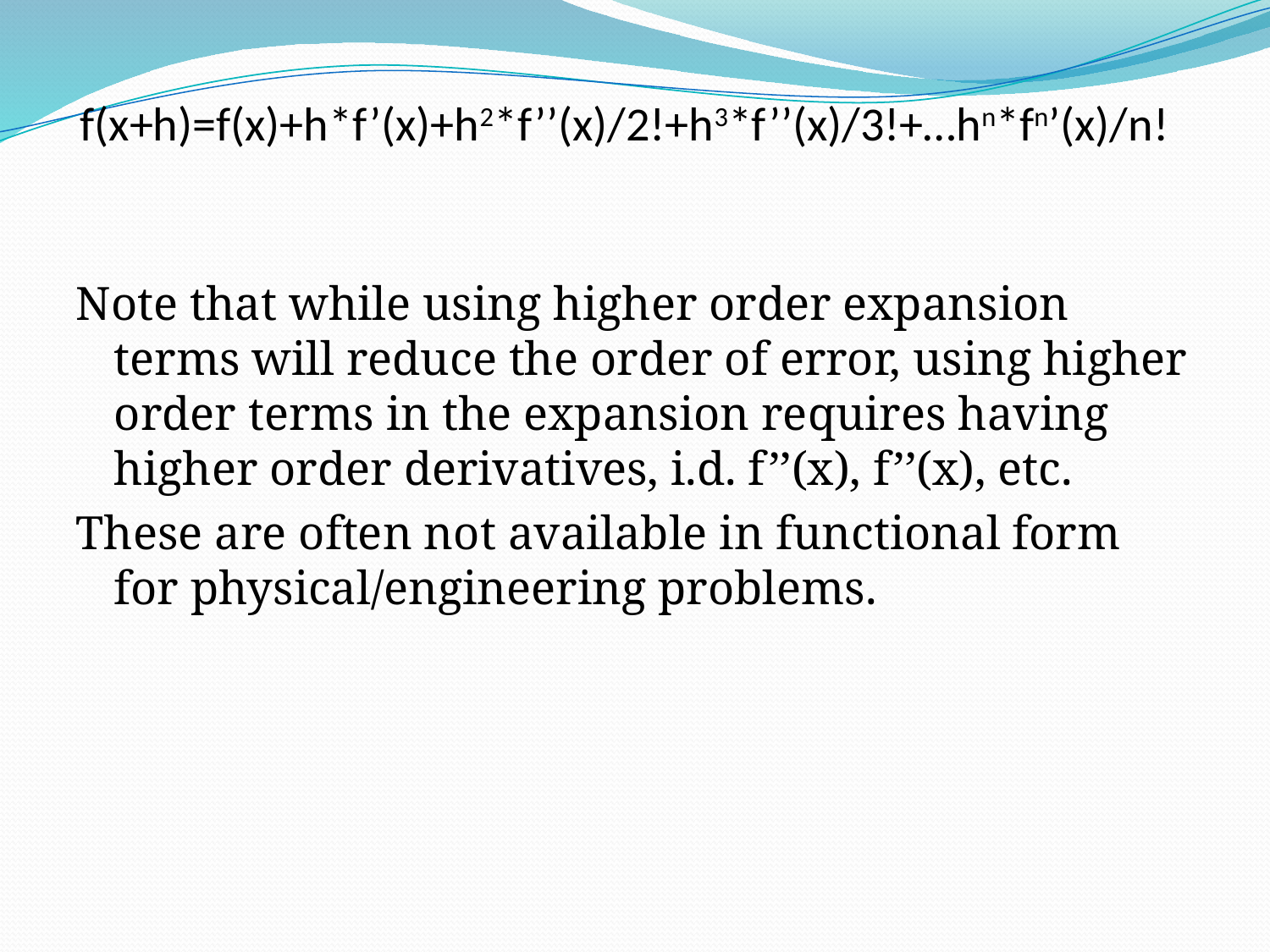

f(x+h)=f(x)+h*f’(x)+h2*f’’(x)/2!+h3*f’’(x)/3!+…hn*fn’(x)/n!
Note that while using higher order expansion terms will reduce the order of error, using higher order terms in the expansion requires having higher order derivatives, i.d. f’’(x), f’’(x), etc.
These are often not available in functional form for physical/engineering problems.